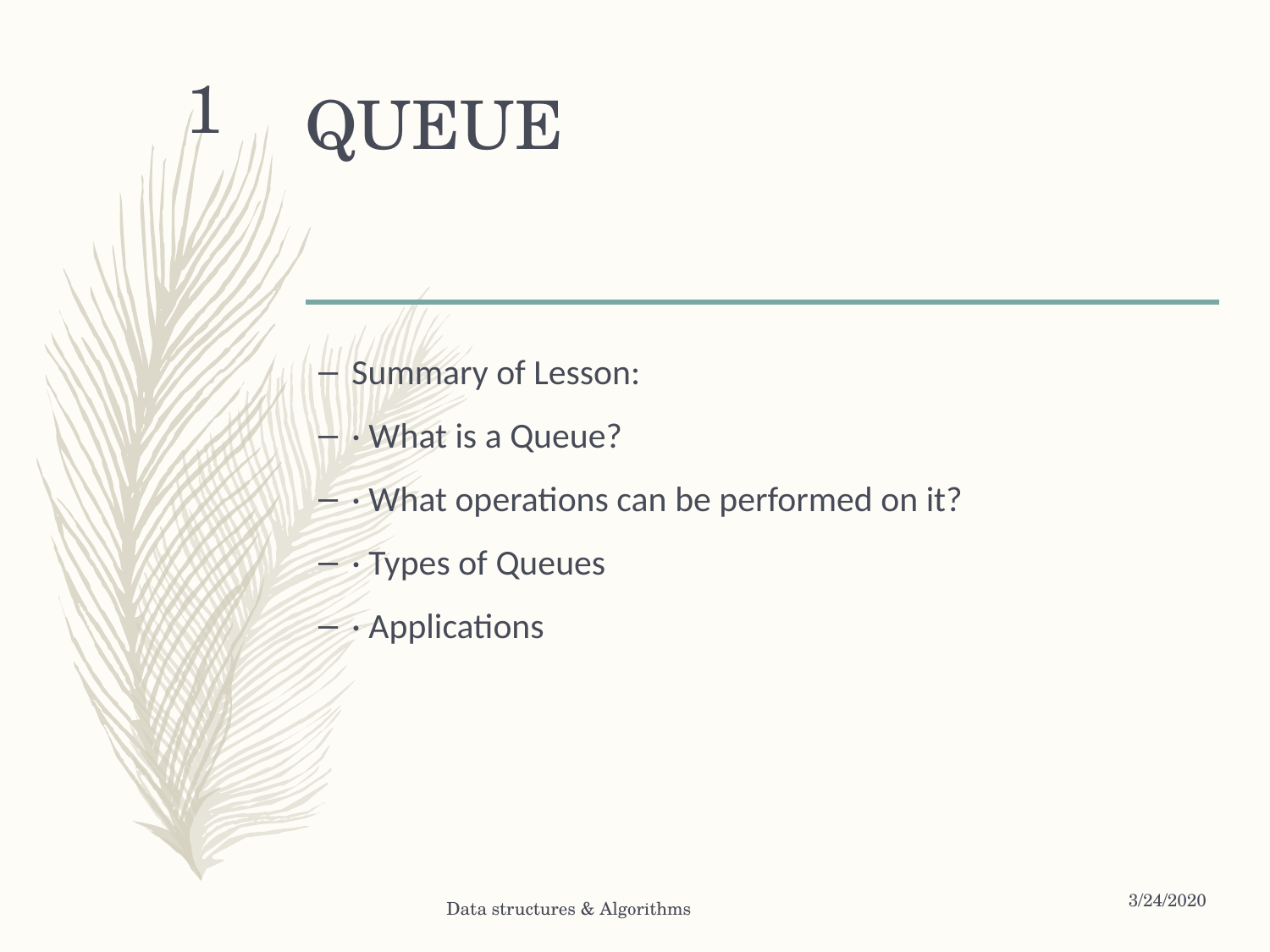

# QUEUE
1
Summary of Lesson:
· What is a Queue?
· What operations can be performed on it?
· Types of Queues
· Applications
3/24/2020
Data structures & Algorithms